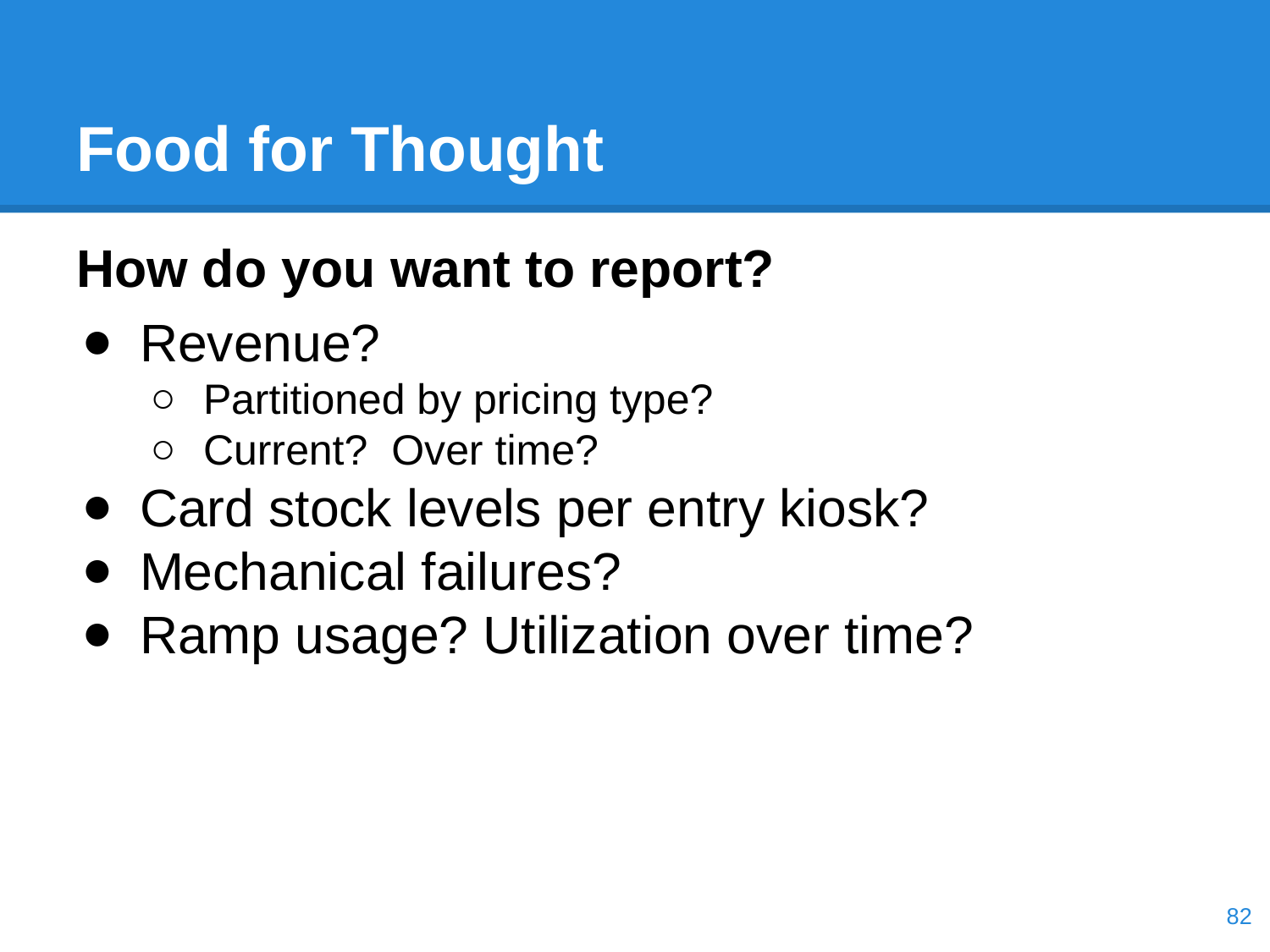

# Food for Thought
How do you want to report?
Revenue?
Partitioned by pricing type?
Current?  Over time?
Card stock levels per entry kiosk?
Mechanical failures?
Ramp usage? Utilization over time?
82